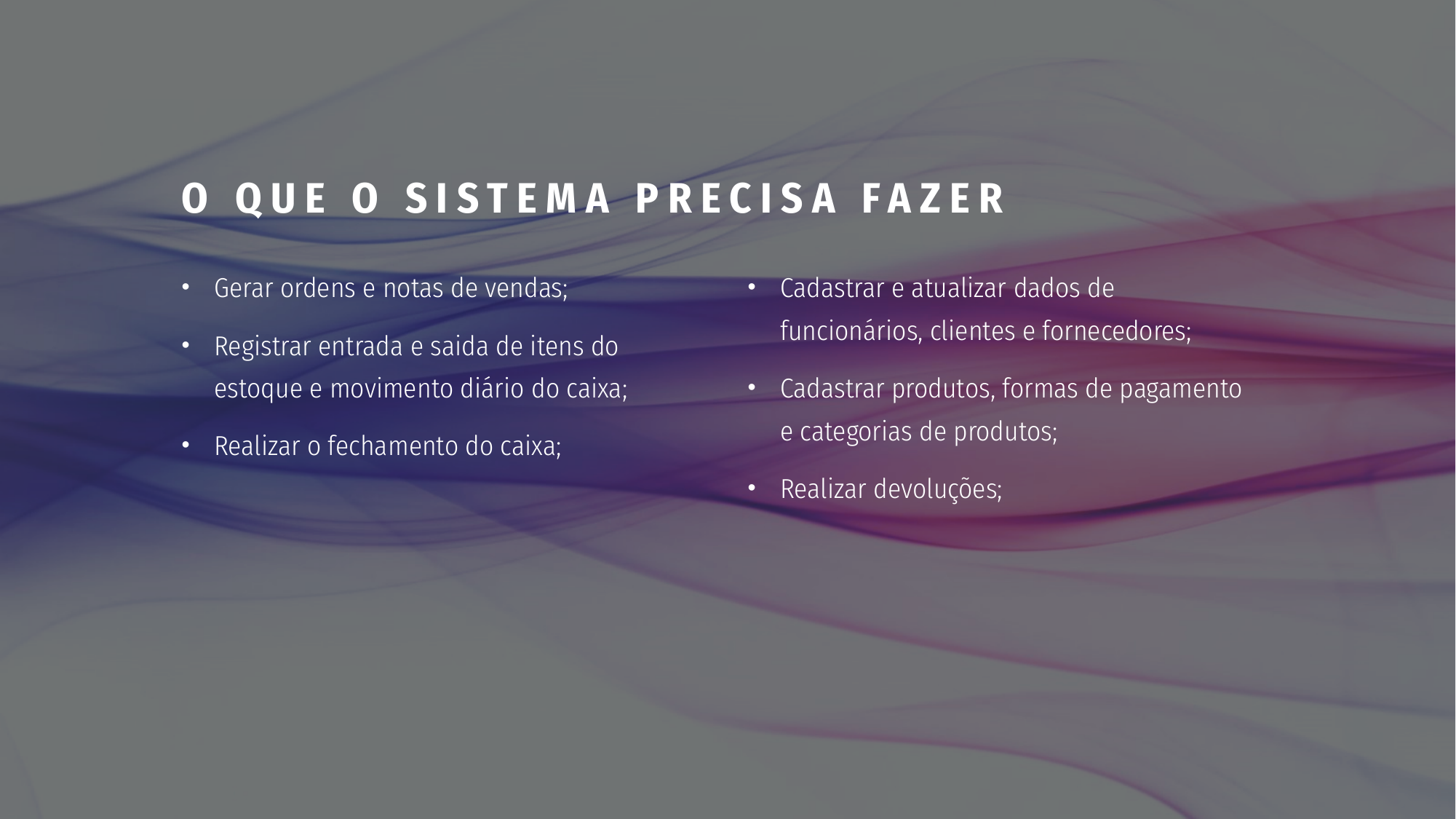

# O que o sistema precisa fazer
Gerar ordens e notas de vendas;
Registrar entrada e saida de itens do estoque e movimento diário do caixa;
Realizar o fechamento do caixa;
Cadastrar e atualizar dados de funcionários, clientes e fornecedores;
Cadastrar produtos, formas de pagamento e categorias de produtos;
Realizar devoluções;